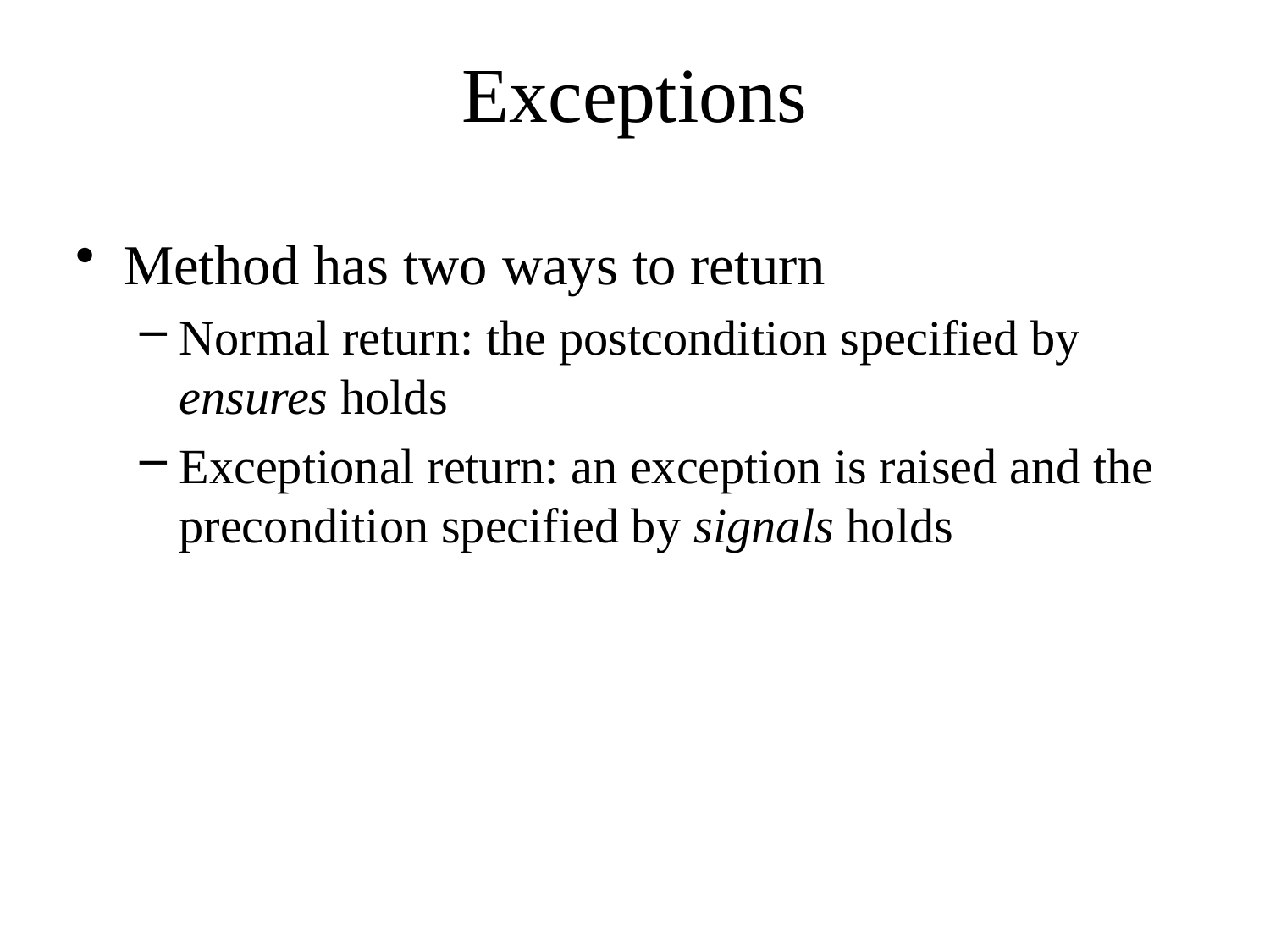

# Exceptions
Method has two ways to return
Normal return: the postcondition specified by ensures holds
Exceptional return: an exception is raised and the precondition specified by signals holds